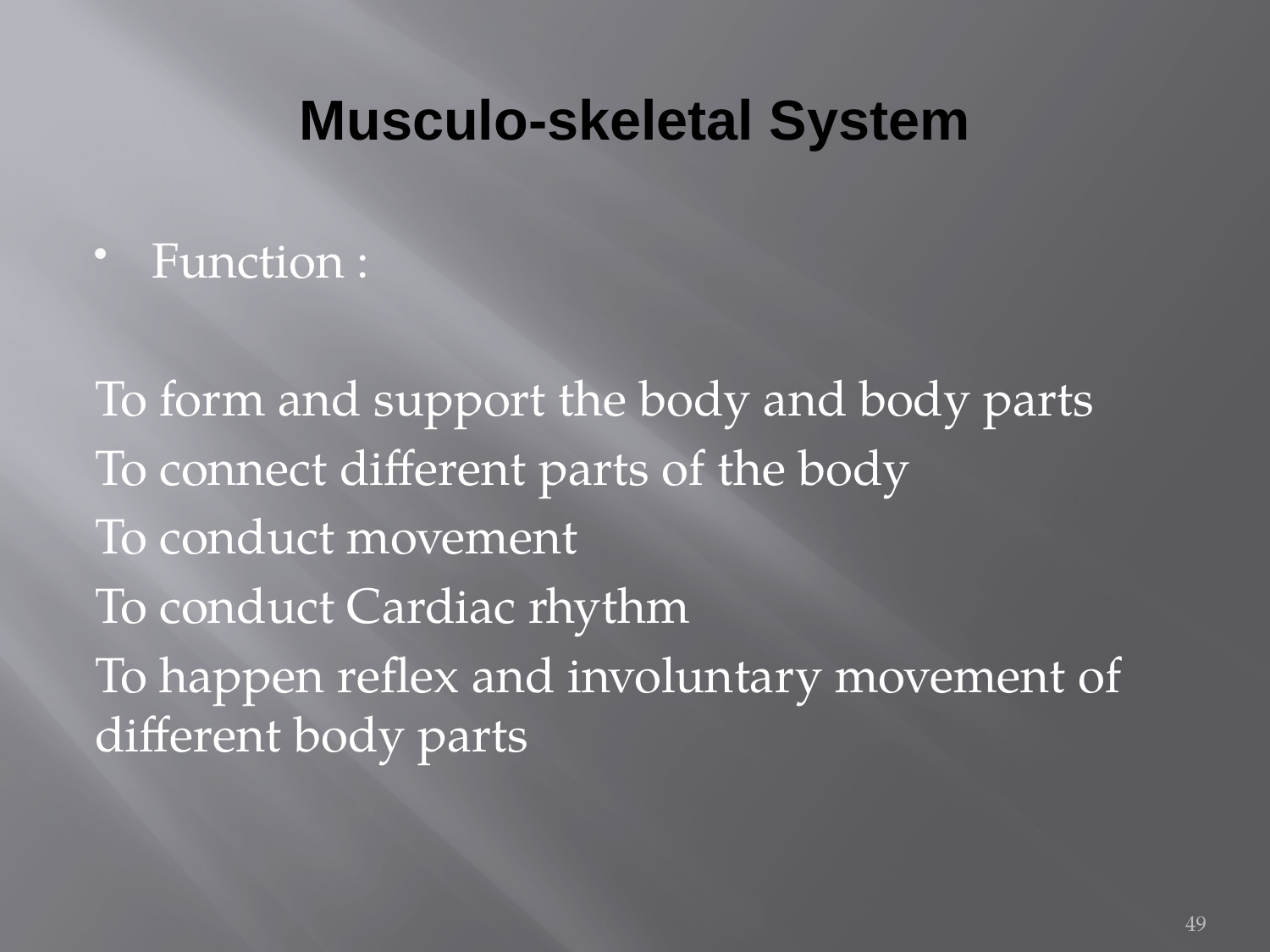

# Musculo-skeletal System
Function :

To form and support the body and body parts
To connect different parts of the body
To conduct movement
To conduct Cardiac rhythm
To happen reflex and involuntary movement of different body parts
49